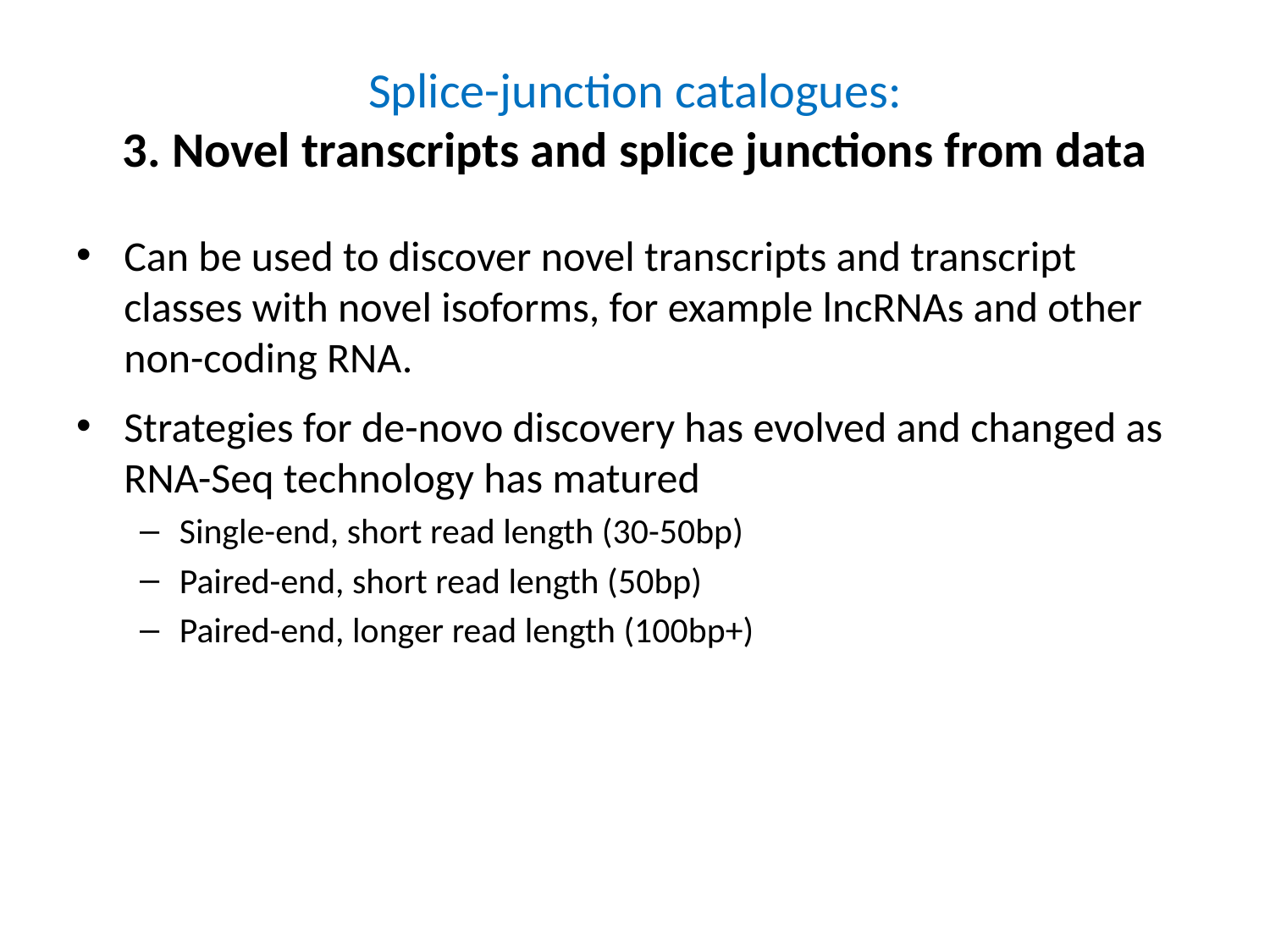

# Splice-junction catalogues: 3. Novel transcripts and splice junctions from data
Can be used to discover novel transcripts and transcript classes with novel isoforms, for example lncRNAs and other non-coding RNA.
Strategies for de-novo discovery has evolved and changed as RNA-Seq technology has matured
Single-end, short read length (30-50bp)
Paired-end, short read length (50bp)
Paired-end, longer read length (100bp+)